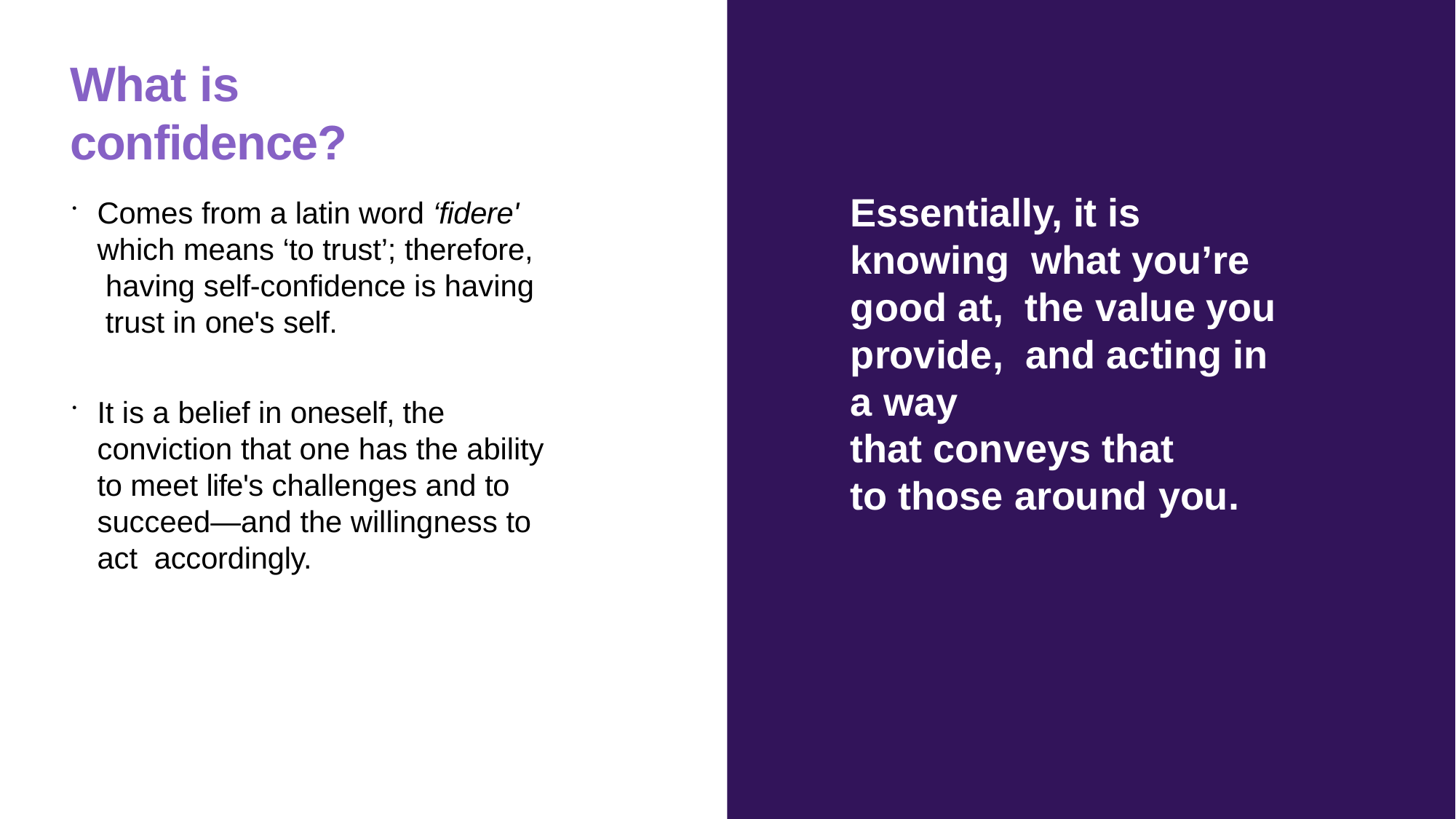

# What is confidence?
Essentially, it is knowing  what you’re good at,  the value you provide,  and acting in a way
that conveys that
to those around you.
Comes from a latin word ‘fidere'  which means ‘to trust’; therefore,  having self-confidence is having  trust in one's self.

It is a belief in oneself, the  conviction that one has the ability  to meet life's challenges and to  succeed—and the willingness to act  accordingly.